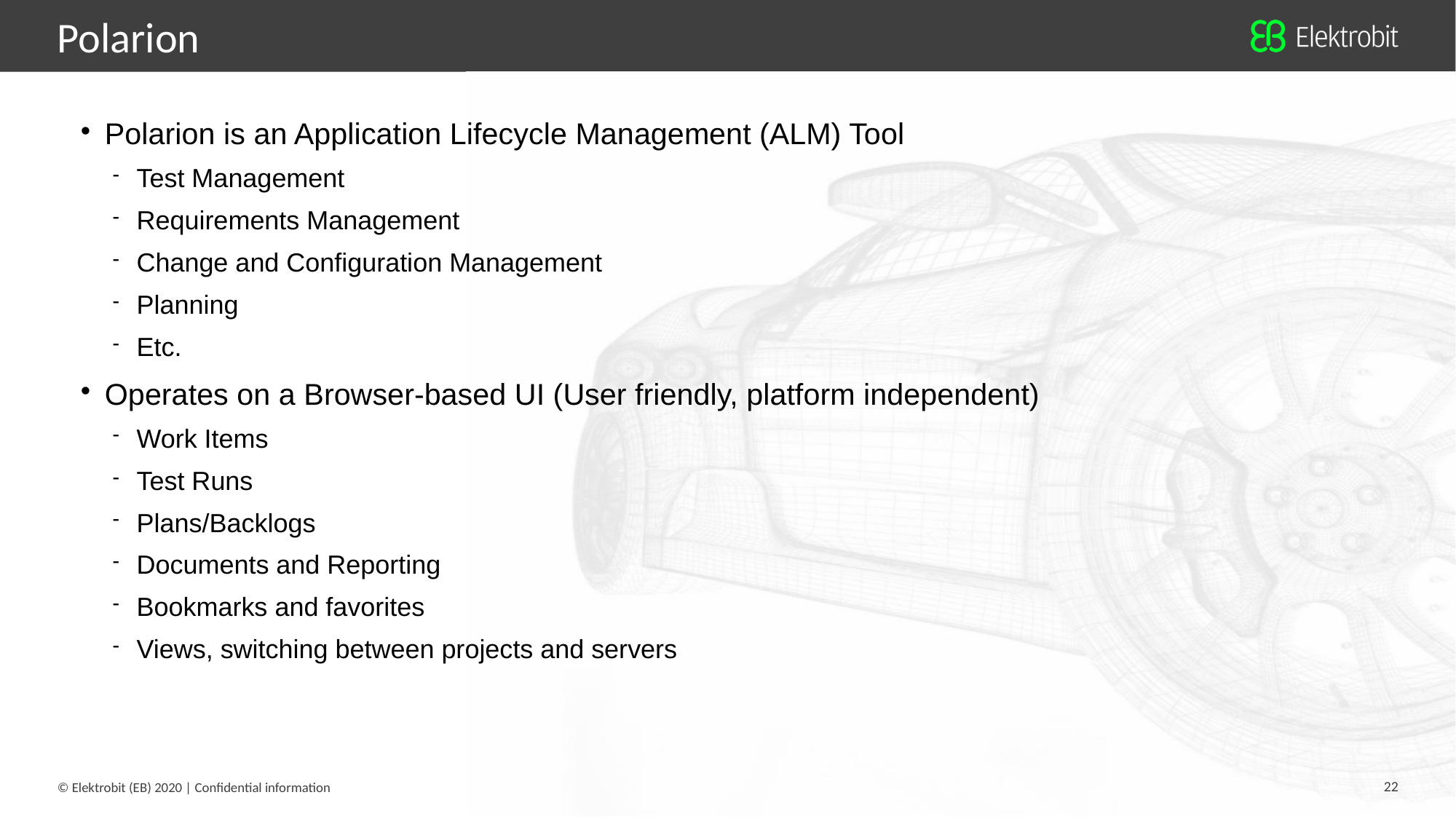

Polarion

Polarion is an Application Lifecycle Management (ALM) Tool
Test Management
Requirements Management
Change and Configuration Management
Planning
Etc.
Operates on a Browser-based UI (User friendly, platform independent)
Work Items
Test Runs
Plans/Backlogs
Documents and Reporting
Bookmarks and favorites
Views, switching between projects and servers